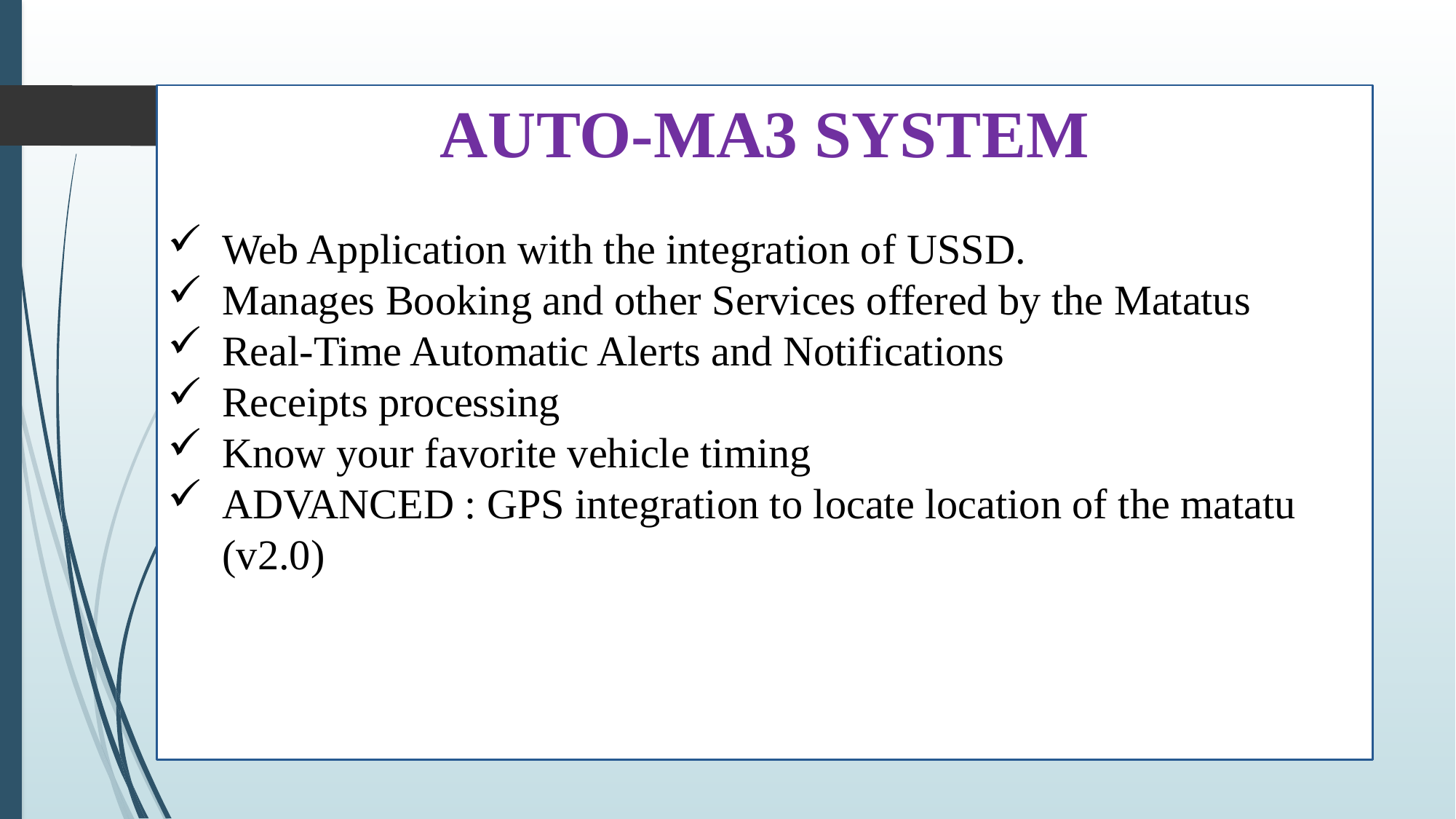

AUTO-MA3 SYSTEM

Web Application with the integration of USSD.
Manages Booking and other Services offered by the Matatus
Real-Time Automatic Alerts and Notifications
Receipts processing
Know your favorite vehicle timing
ADVANCED : GPS integration to locate location of the matatu (v2.0)